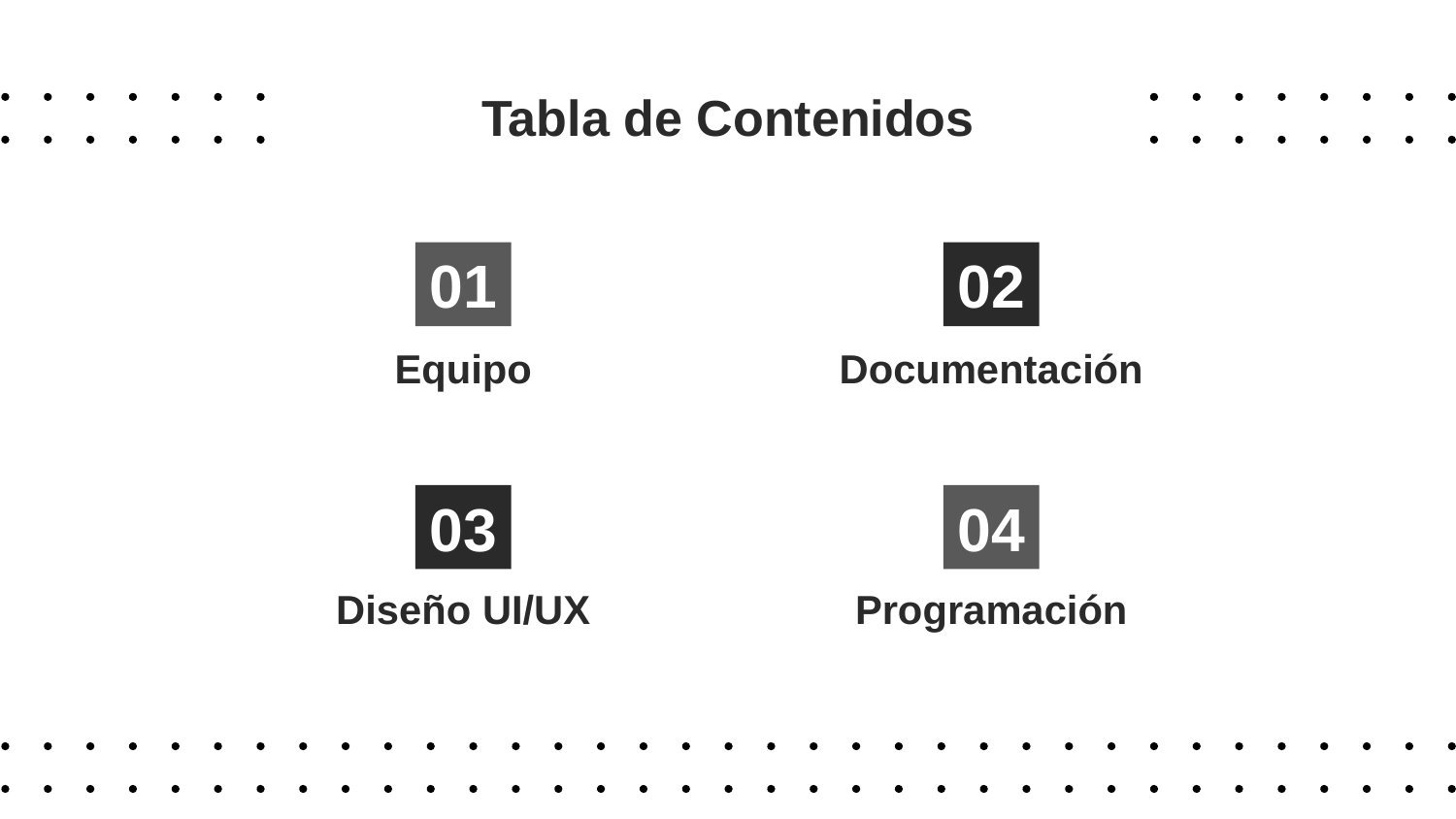

Tabla de Contenidos

01
02
# Equipo
Documentación

03
04
Diseño UI/UX
Programación